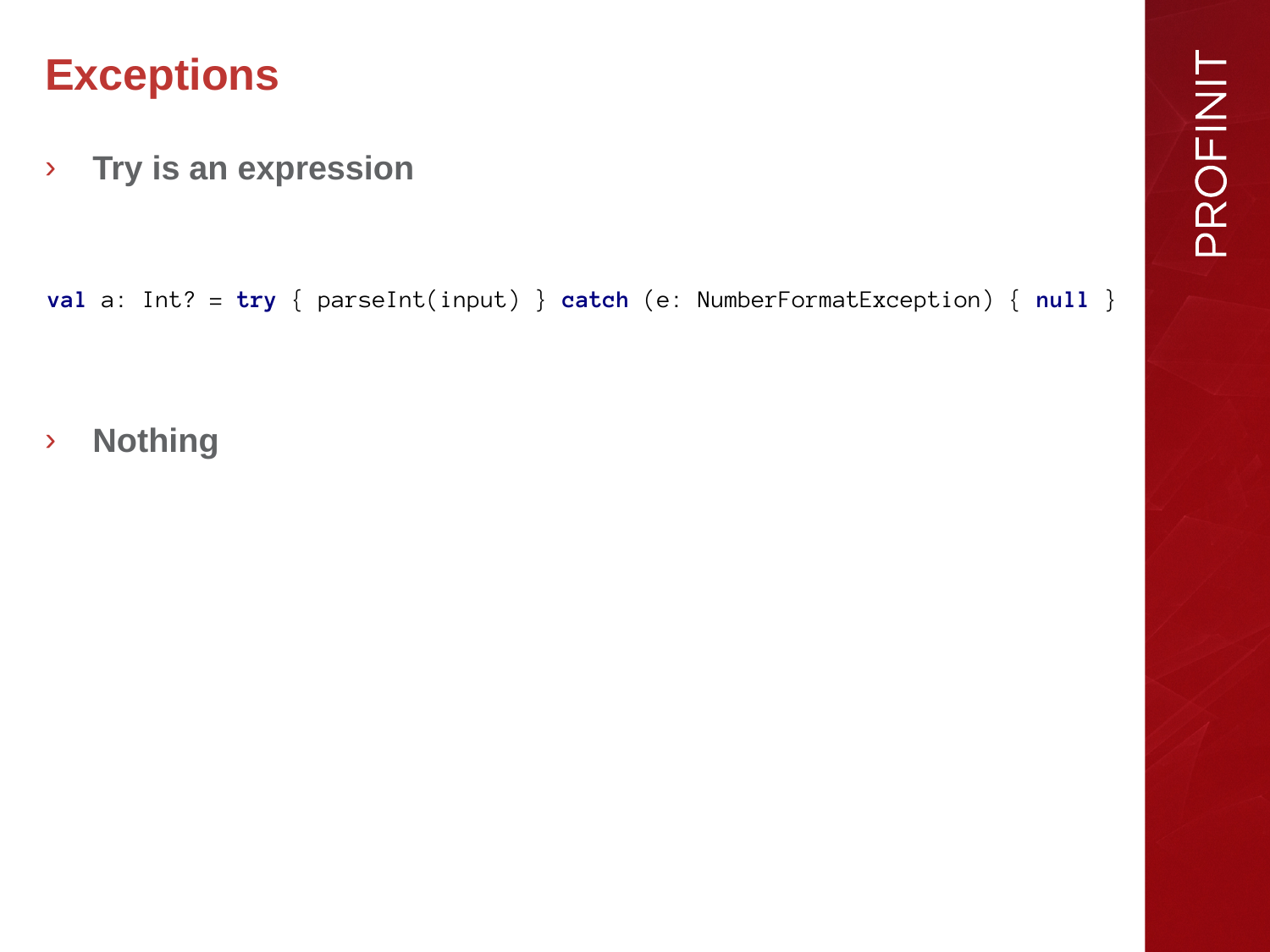

# Exceptions
Try is an expression
val a: Int? = try { parseInt(input) } catch (e: NumberFormatException) { null }
Nothing